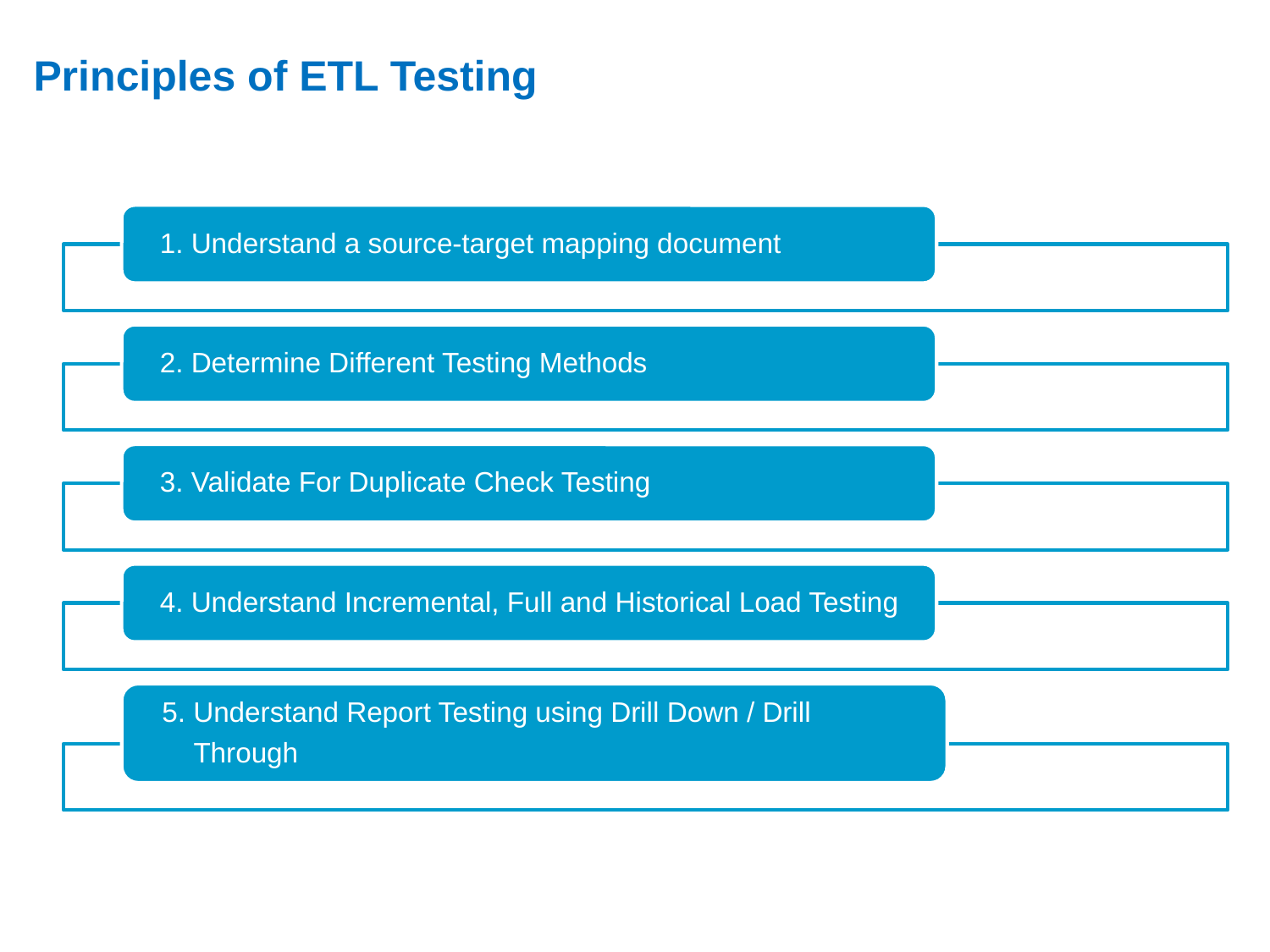

# Principles of ETL Testing

1. Understand a source-target mapping document
2. Determine Different Testing Methods
3. Validate For Duplicate Check Testing
4. Understand Incremental, Full and Historical Load Testing
5. Understand Report Testing using Drill Down / Drill
    Through